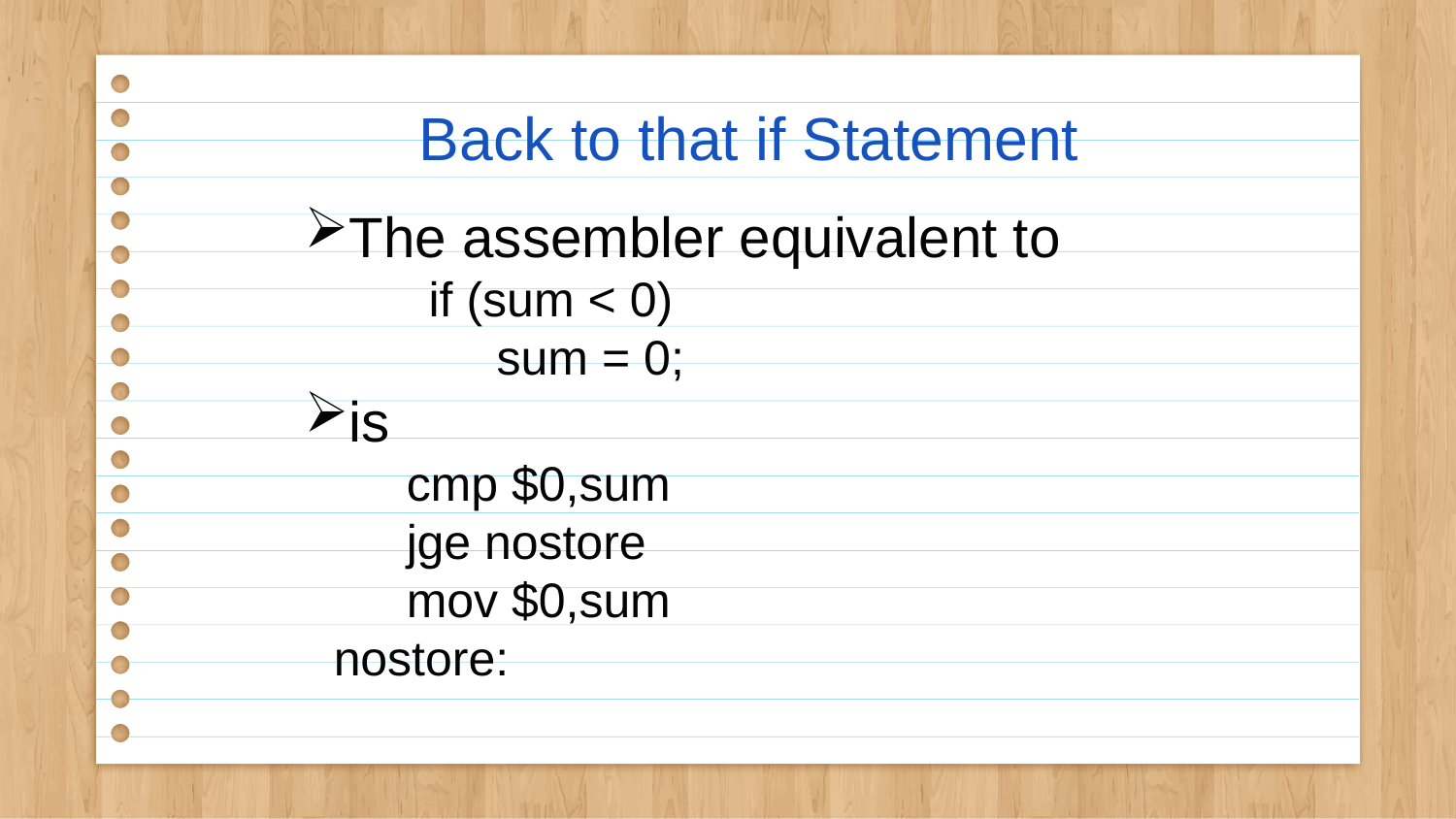

# Back to that if Statement
The assembler equivalent to
       if (sum < 0)
            sum = 0;
is
cmp $0,sum
jge nostore
mov $0,sum
nostore: